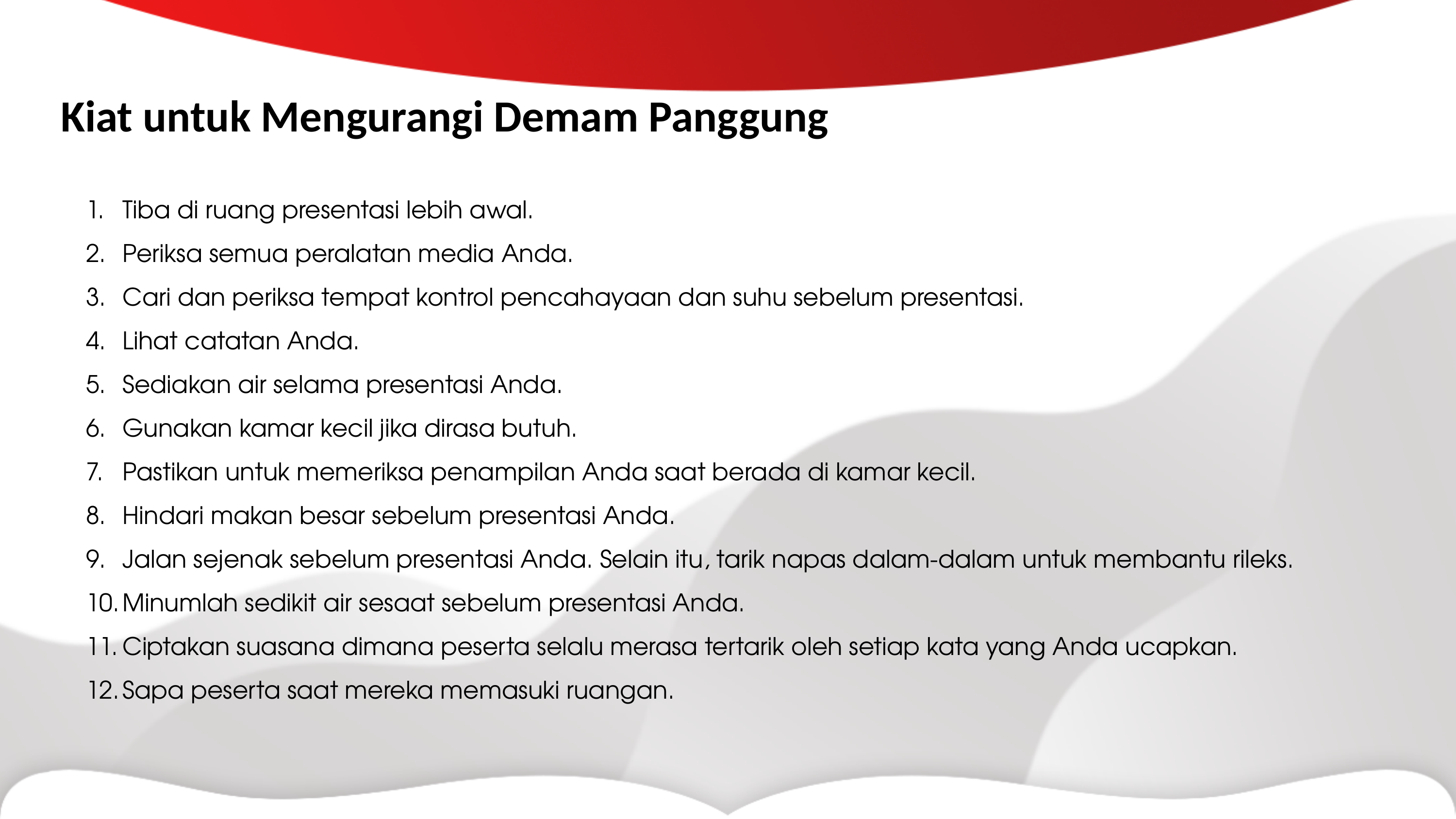

Kiat untuk Mengurangi Demam Panggung
Tiba di ruang presentasi lebih awal.
Periksa semua peralatan media Anda.
Cari dan periksa tempat kontrol pencahayaan dan suhu sebelum presentasi.
Lihat catatan Anda.
Sediakan air selama presentasi Anda.
Gunakan kamar kecil jika dirasa butuh.
Pastikan untuk memeriksa penampilan Anda saat berada di kamar kecil.
Hindari makan besar sebelum presentasi Anda.
Jalan sejenak sebelum presentasi Anda. Selain itu, tarik napas dalam-dalam untuk membantu rileks.
Minumlah sedikit air sesaat sebelum presentasi Anda.
Ciptakan suasana dimana peserta selalu merasa tertarik oleh setiap kata yang Anda ucapkan.
Sapa peserta saat mereka memasuki ruangan.
Stephen P Robbins mendefinisikan kepemimpinan sebagai “ ... the ability to influence a group toward the achievement of goals.”..  (Stephen P. Robbins, 2003:130).